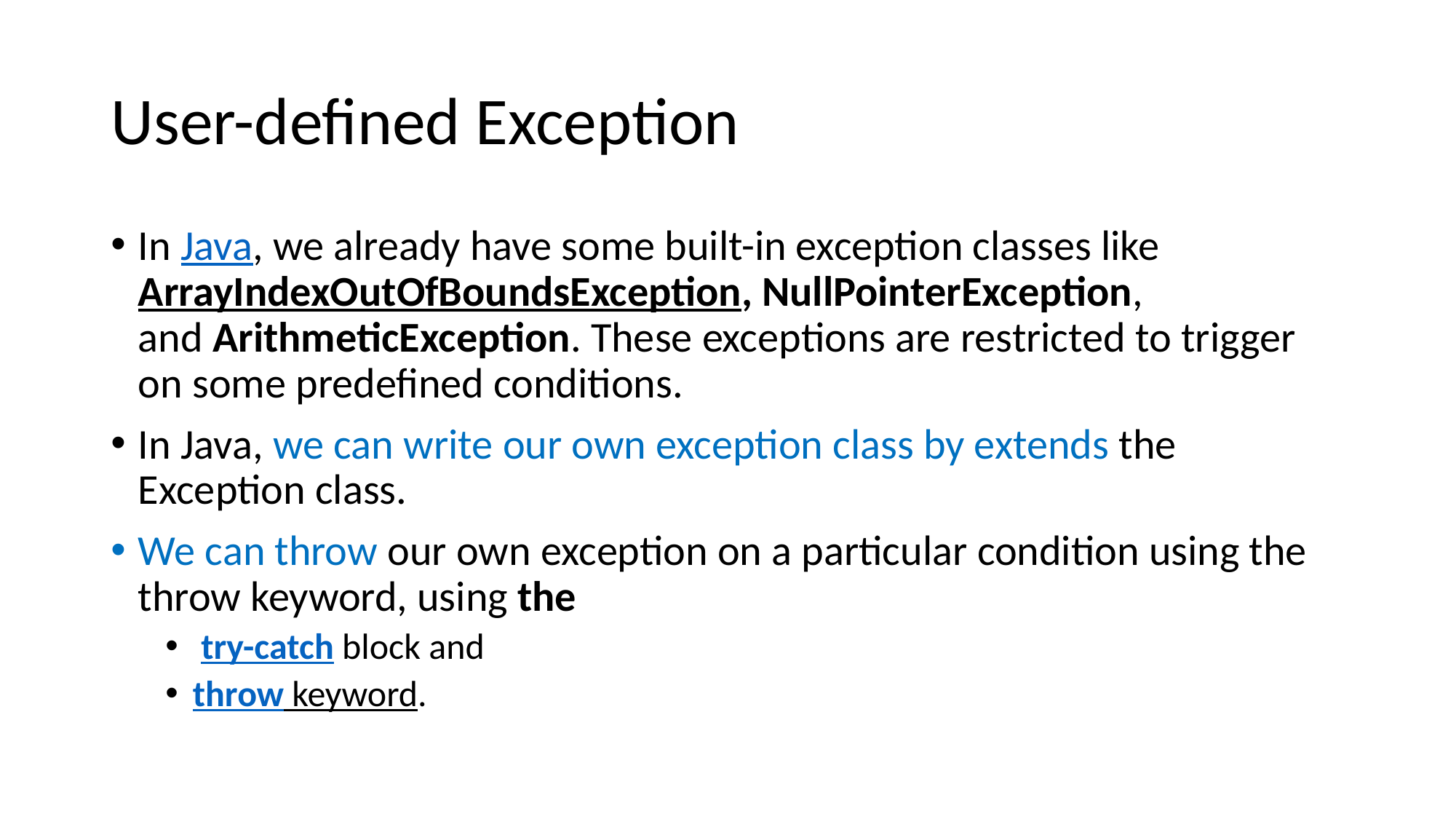

# User-defined Exception
In Java, we already have some built-in exception classes like ArrayIndexOutOfBoundsException, NullPointerException, and ArithmeticException. These exceptions are restricted to trigger on some predefined conditions.
In Java, we can write our own exception class by extends the Exception class.
We can throw our own exception on a particular condition using the throw keyword, using the
 try-catch block and
throw keyword.